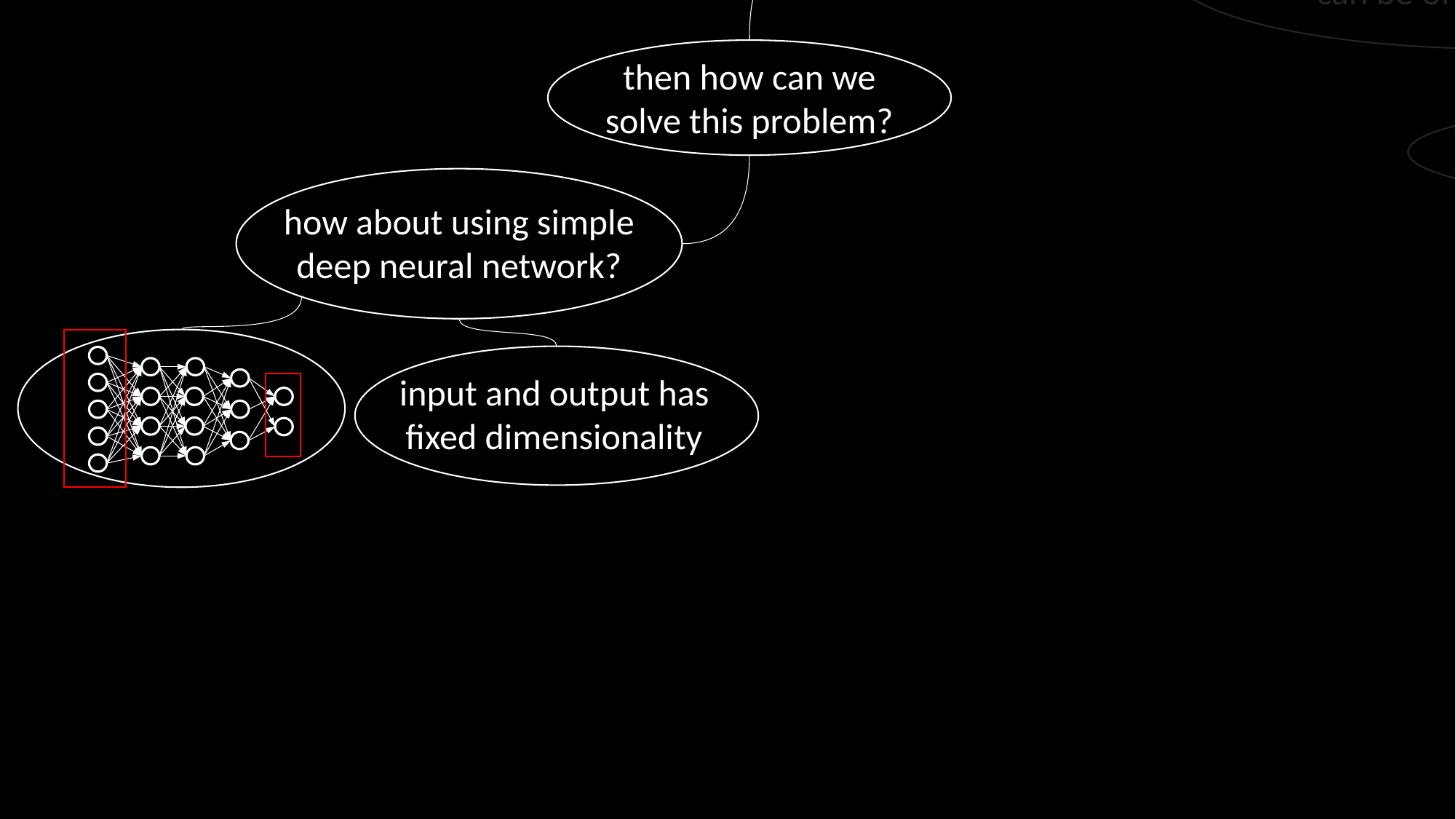

sequence to sequence problem

what is a sequence?
voice?

what is a seq2seq?

image?
A series of related things

converting sequence into anther sequence
word?

something else?

Input sequence and output sequence can be of different types

word to image

image to voice

then how can we solve this problem?

something1 to something2

how about using simple deep neural network?

input and output has fixed dimensionality